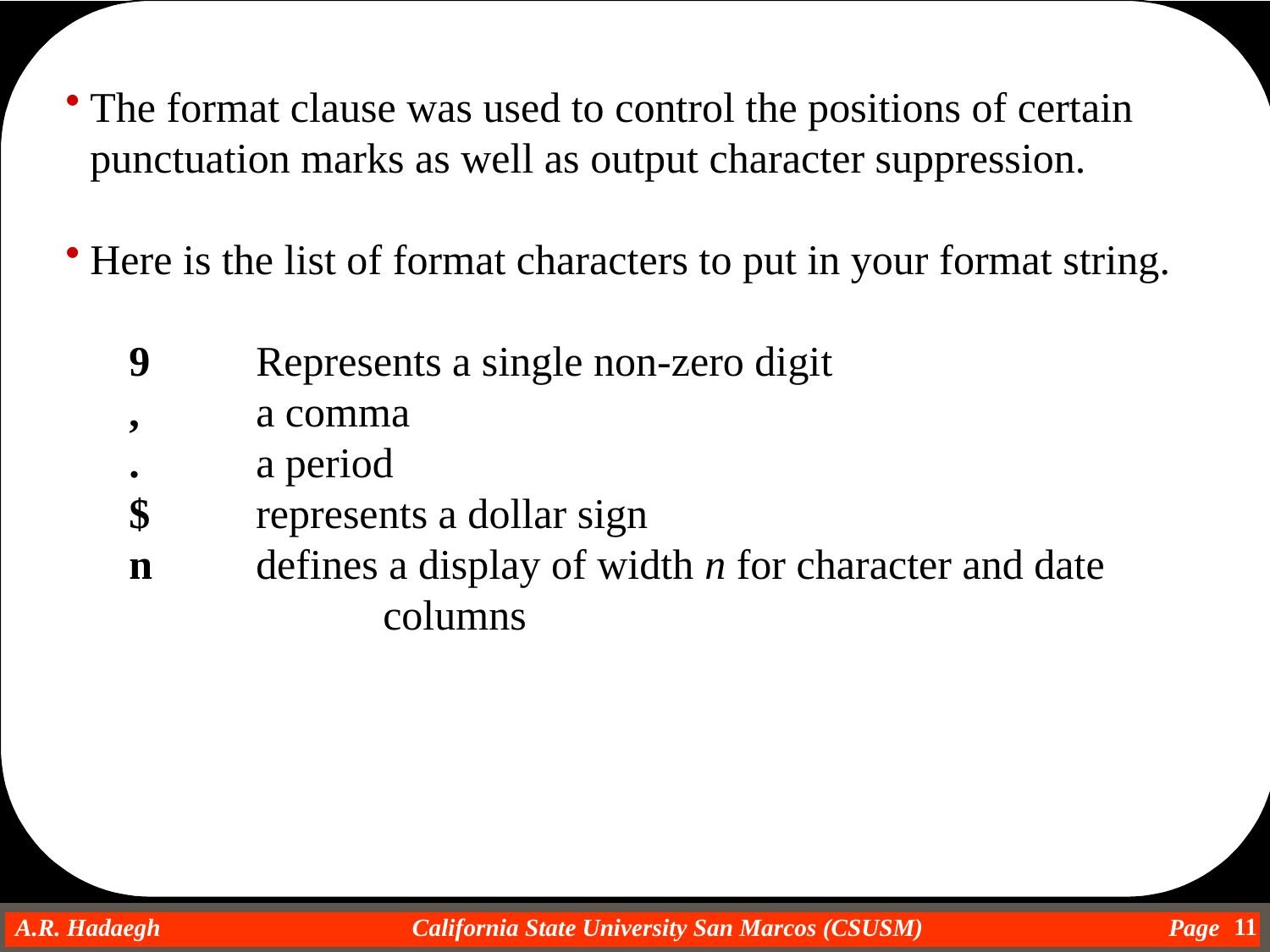

The format clause was used to control the positions of certain punctuation marks as well as output character suppression.

Here is the list of format characters to put in your format string.

	9	Represents a single non-zero digit
	,	a comma
	.	a period
	$	represents a dollar sign
	n	defines a display of width n for character and date 			columns

11